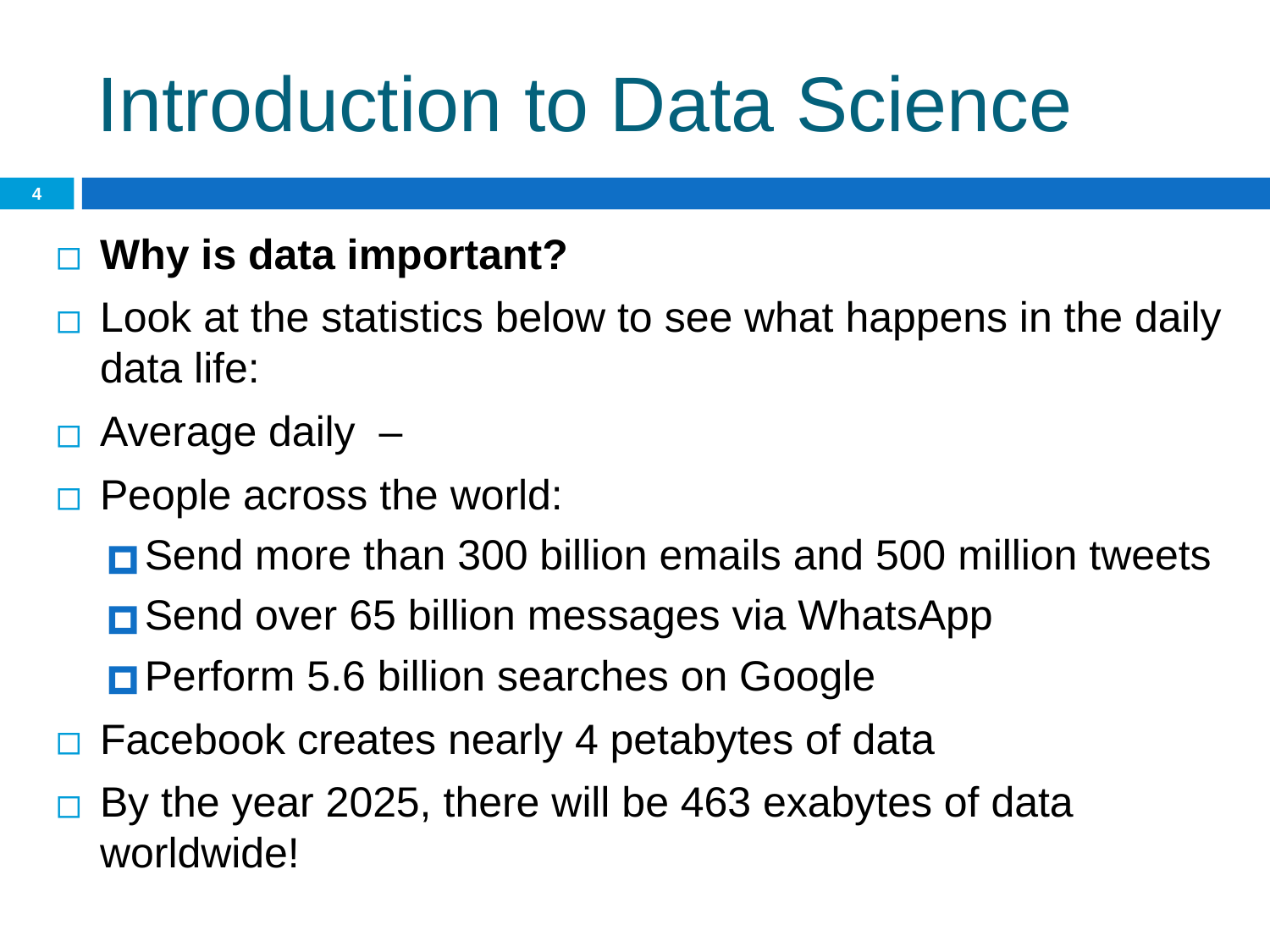

# Introduction to Data Science
4
Why is data important?
Look at the statistics below to see what happens in the daily data life:
Average daily  –
People across the world:
Send more than 300 billion emails and 500 million tweets
Send over 65 billion messages via WhatsApp
Perform 5.6 billion searches on Google
Facebook creates nearly 4 petabytes of data
By the year 2025, there will be 463 exabytes of data worldwide!